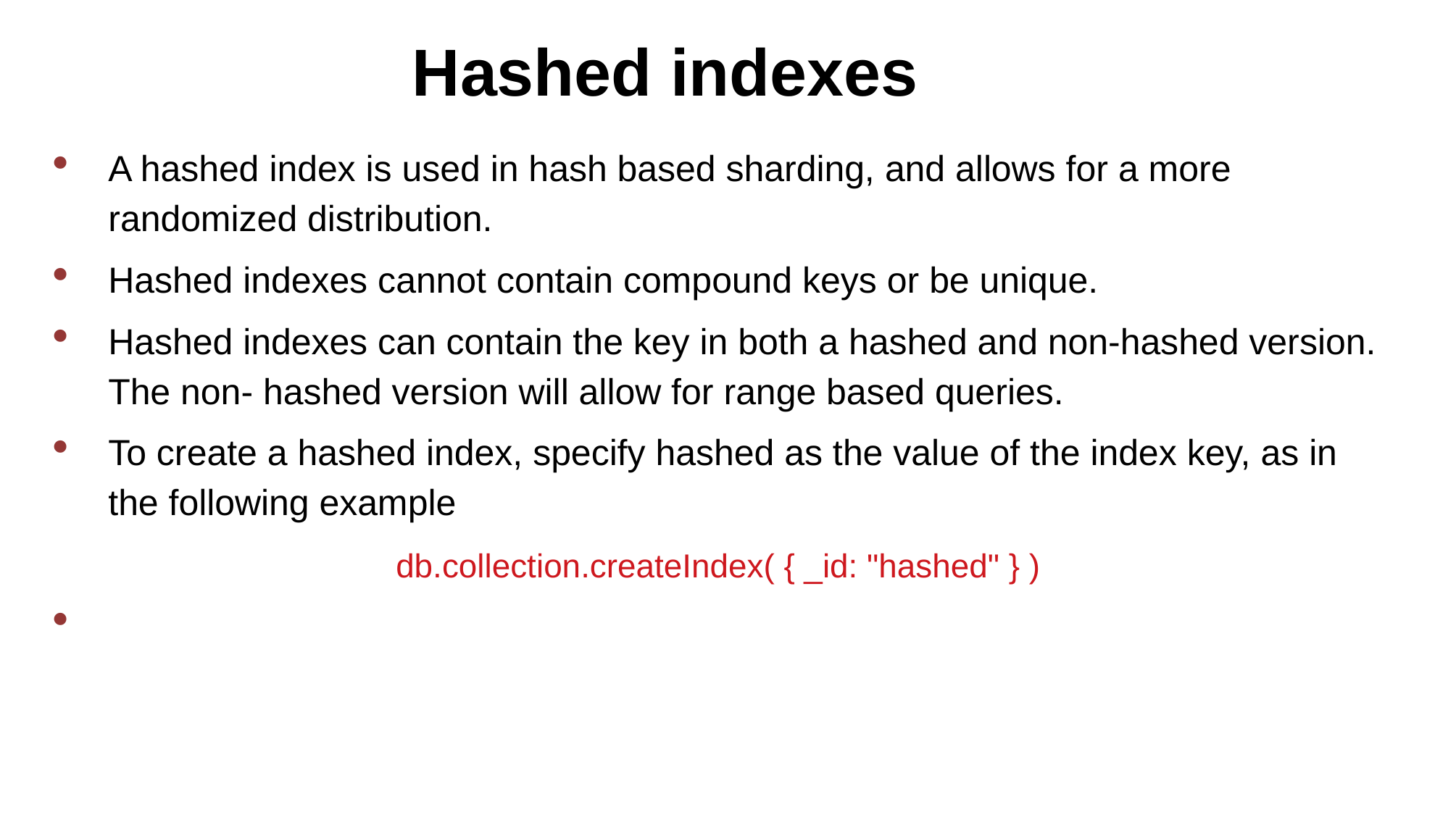

Hashed indexes
A hashed index is used in hash based sharding, and allows for a more randomized distribution.
Hashed indexes cannot contain compound keys or be unique.
Hashed indexes can contain the key in both a hashed and non-hashed version. The non- hashed version will allow for range based queries.
To create a hashed index, specify hashed as the value of the index key, as in the following example

db.collection.createIndex( { _id: "hashed" } )